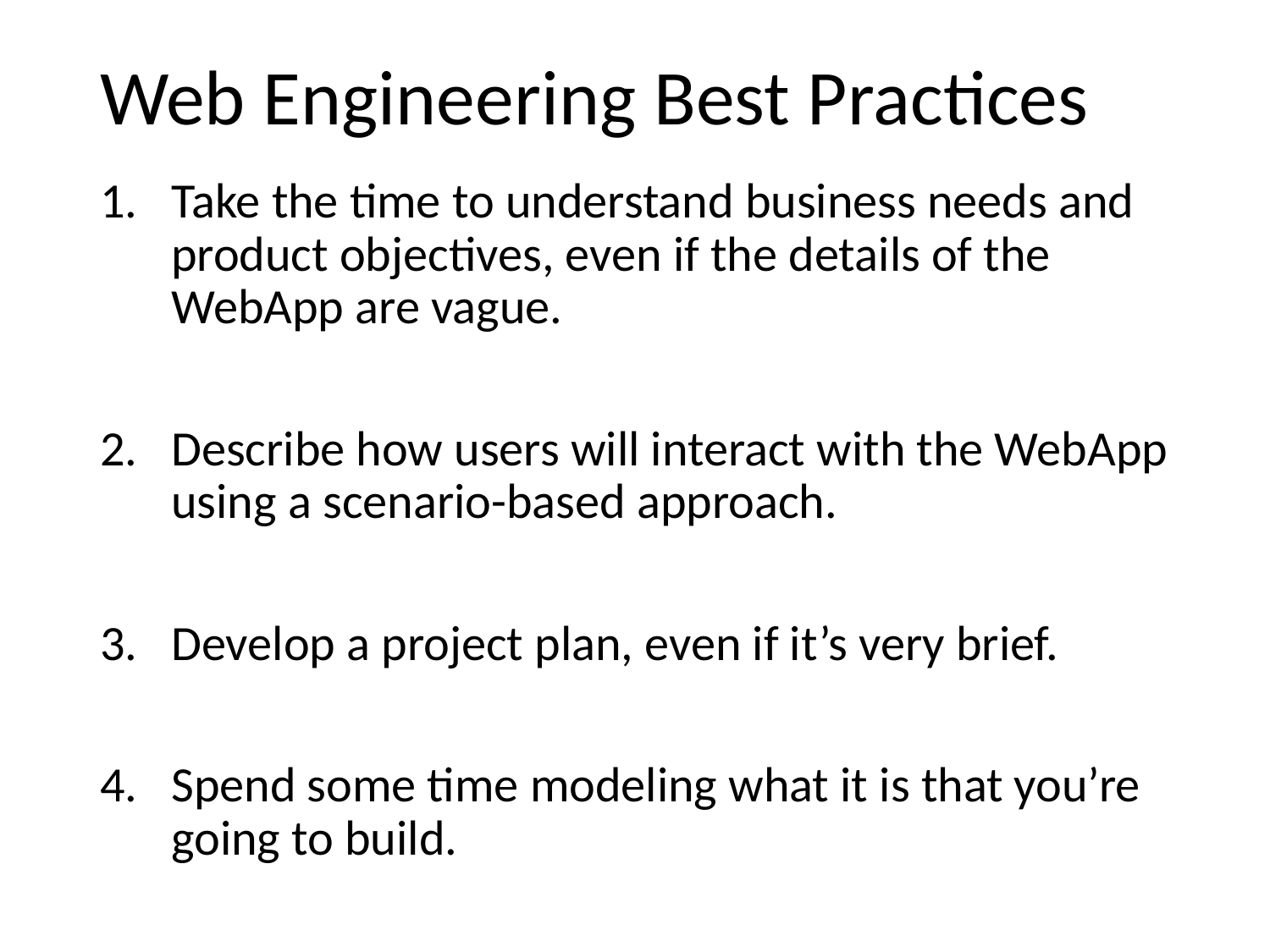

# Web Engineering Best Practices
Take the time to understand business needs and product objectives, even if the details of the WebApp are vague.

Describe how users will interact with the WebApp using a scenario-based approach.

Develop a project plan, even if it’s very brief.

Spend some time modeling what it is that you’re going to build.